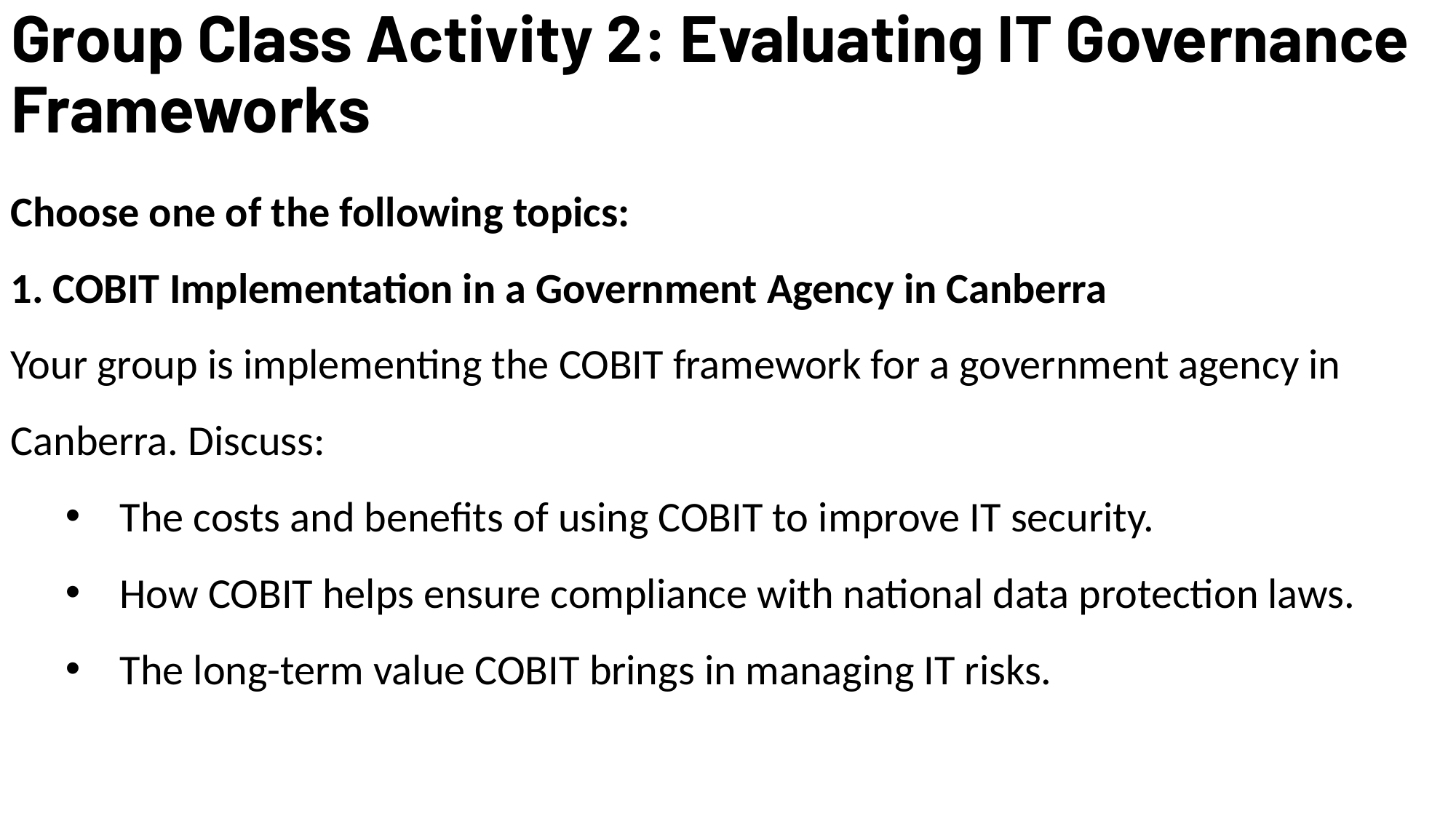

# Group Class Activity 2: Evaluating IT Governance Frameworks
Choose one of the following topics:
 COBIT Implementation in a Government Agency in Canberra
Your group is implementing the COBIT framework for a government agency in Canberra. Discuss:
The costs and benefits of using COBIT to improve IT security.
How COBIT helps ensure compliance with national data protection laws.
The long-term value COBIT brings in managing IT risks.